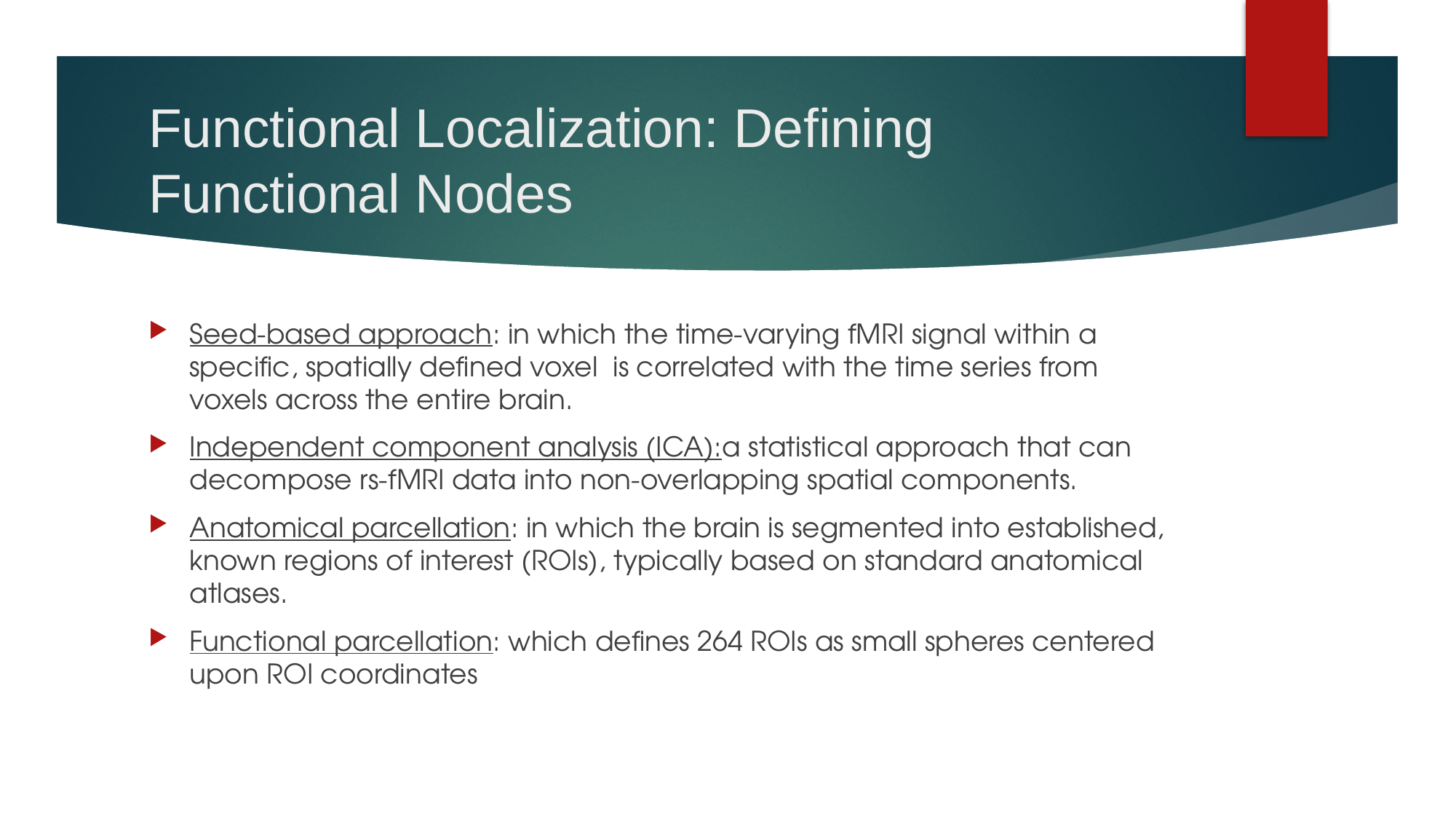

# Functional Localization: Defining Functional Nodes
Seed-based approach: in which the time-varying fMRI signal within a specific, spatially defined voxel  is correlated with the time series from voxels across the entire brain.
Independent component analysis (ICA):a statistical approach that can decompose rs-fMRI data into non-overlapping spatial components.
Anatomical parcellation: in which the brain is segmented into established, known regions of interest (ROIs), typically based on standard anatomical atlases.
Functional parcellation: which defines 264 ROIs as small spheres centered upon ROI coordinates